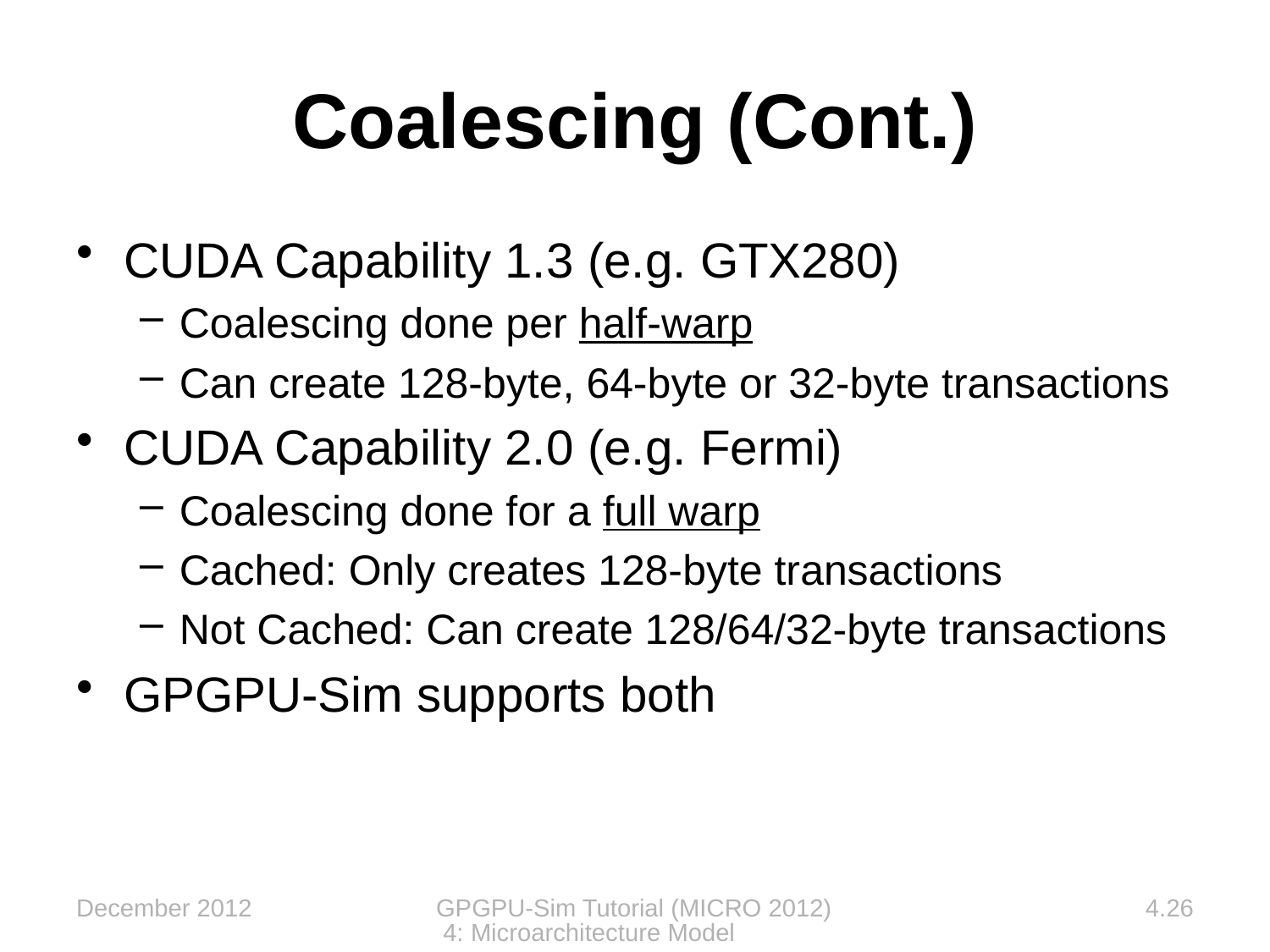

Coalescing (Cont.)
CUDA Capability 1.3 (e.g. GTX280)
Coalescing done per half-warp
Can create 128-byte, 64-byte or 32-byte transactions
CUDA Capability 2.0 (e.g. Fermi)
Coalescing done for a full warp
Cached: Only creates 128-byte transactions
Not Cached: Can create 128/64/32-byte transactions
GPGPU-Sim supports both
December 2012
GPGPU-Sim Tutorial (MICRO 2012) 4: Microarchitecture Model
4.26